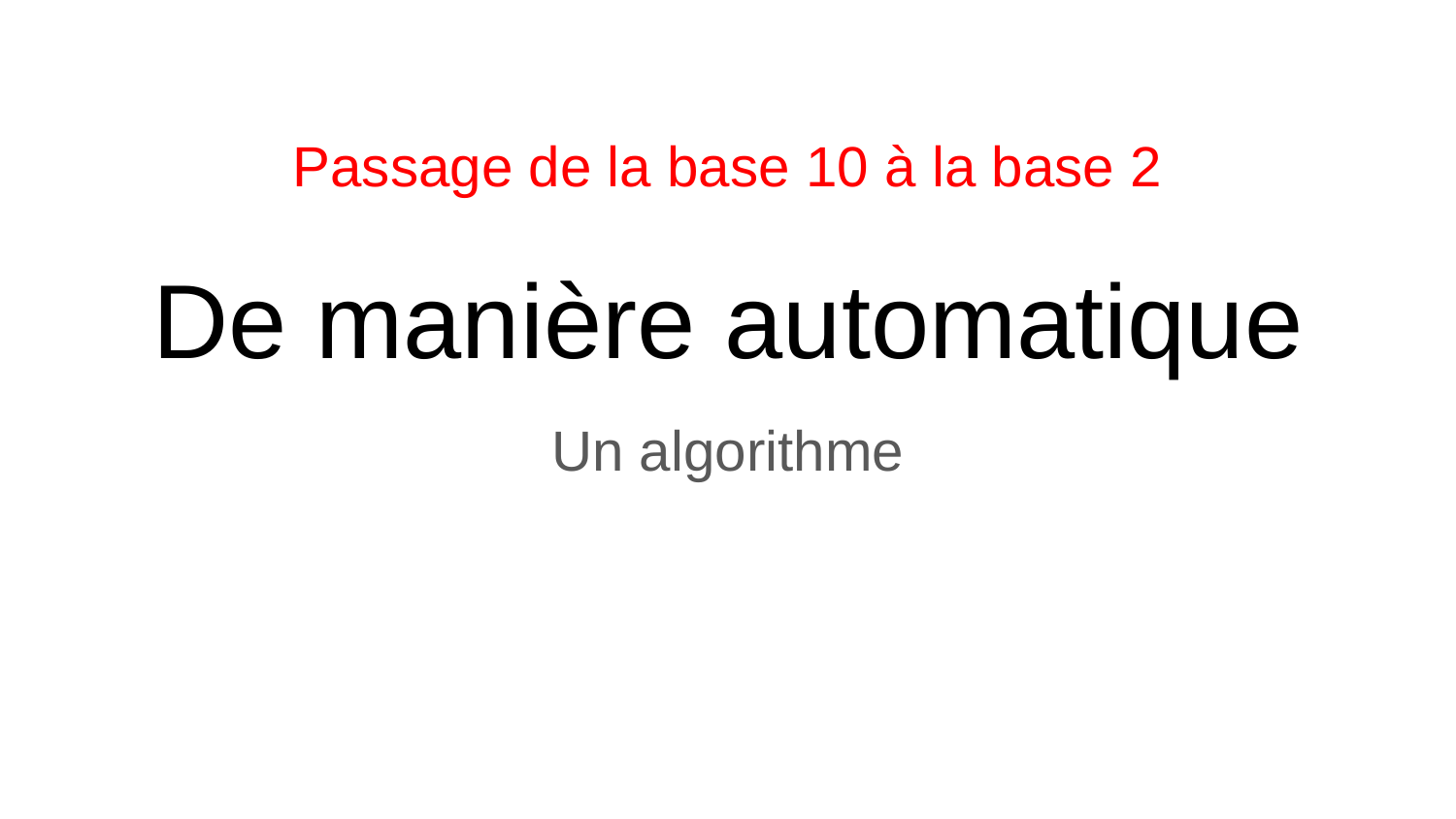

Passage de la base 10 à la base 2
# De manière automatique
Un algorithme